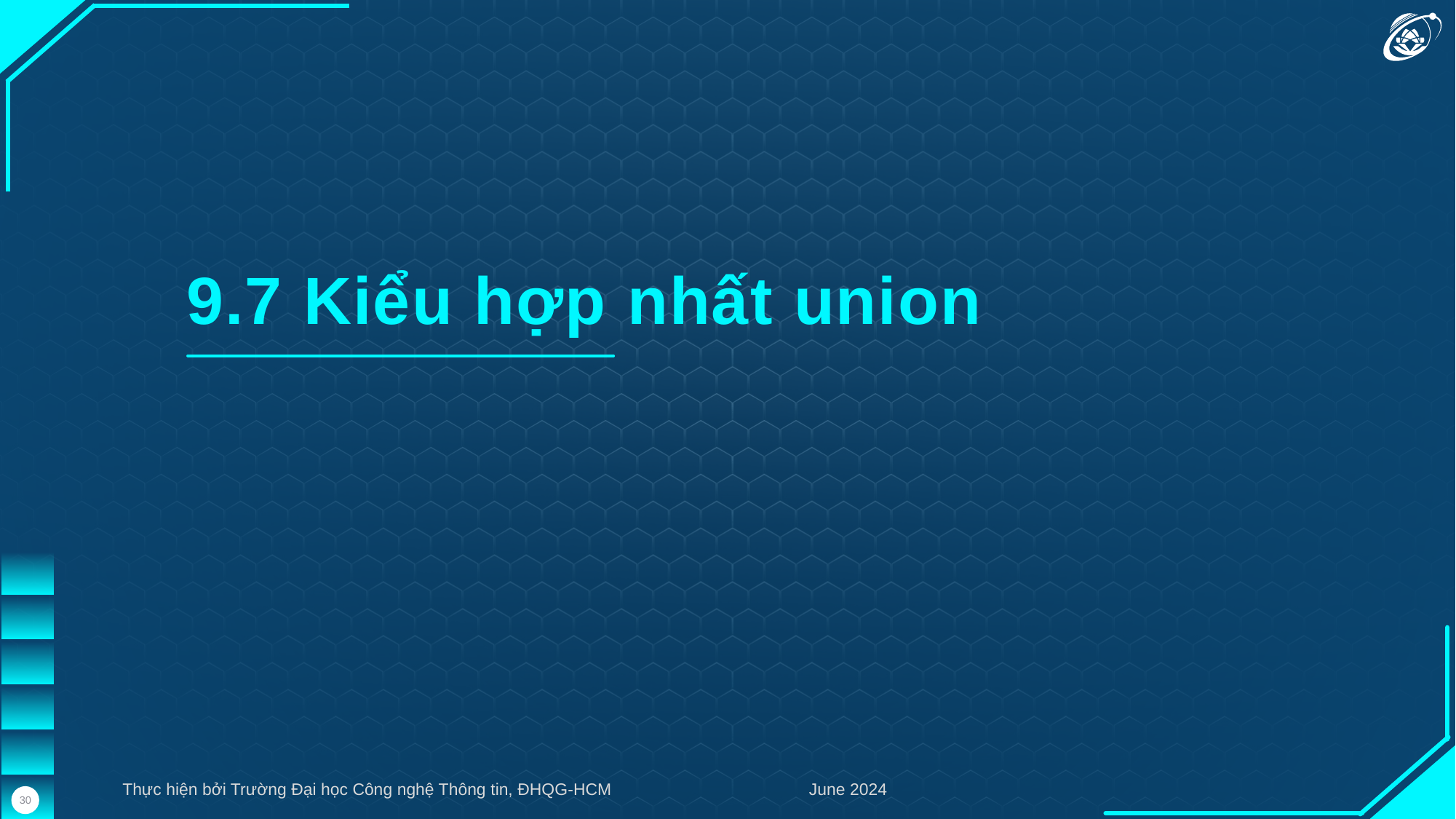

9.7 Kiểu hợp nhất union

Thực hiện bởi Trường Đại học Công nghệ Thông tin, ĐHQG-HCM
June 2024
30